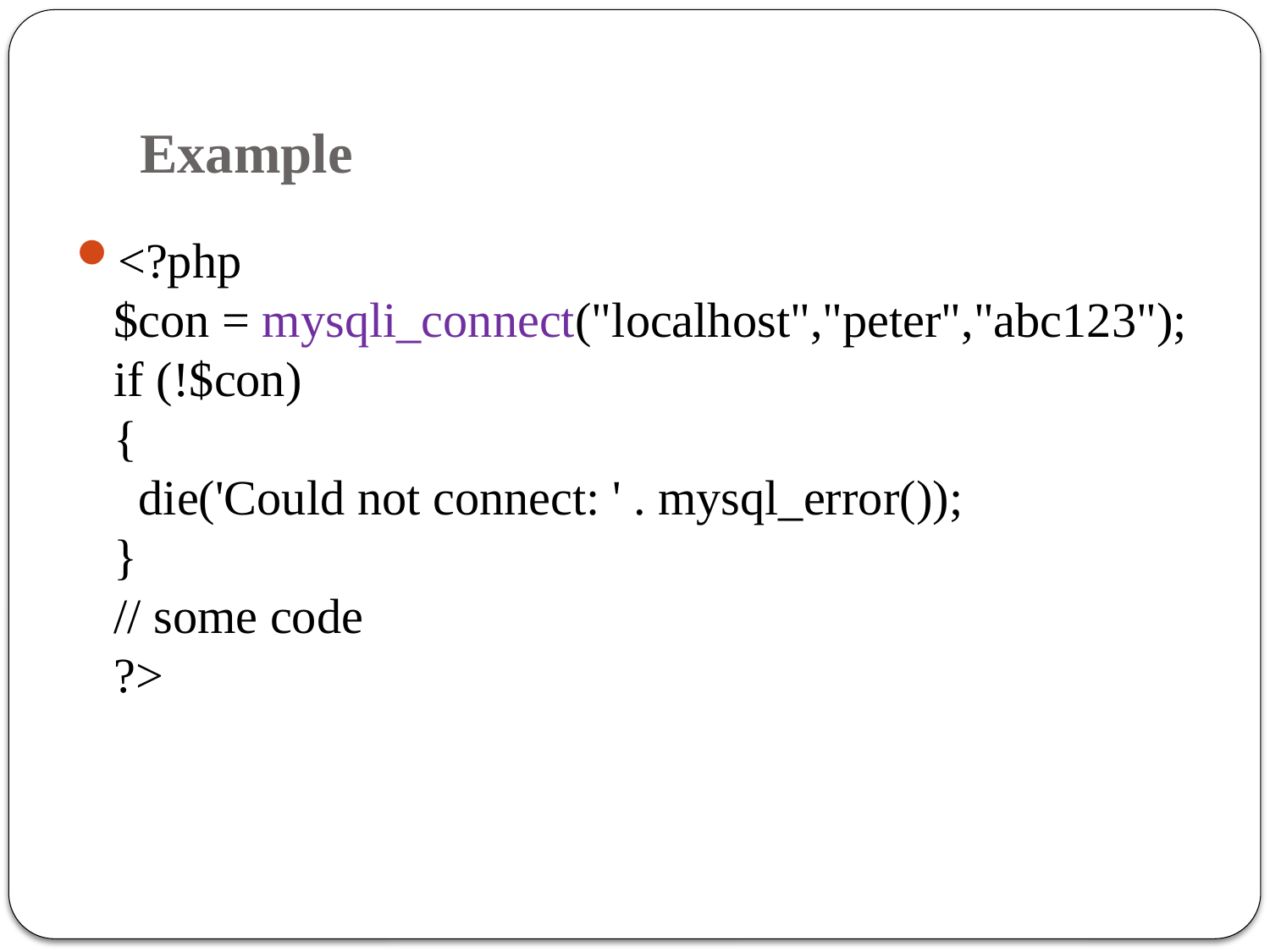

# Example
<?php
$con = mysqli_connect("localhost","peter","abc123");
if (!$con)
{
  die('Could not connect: ' . mysql_error());
}
// some code
?>